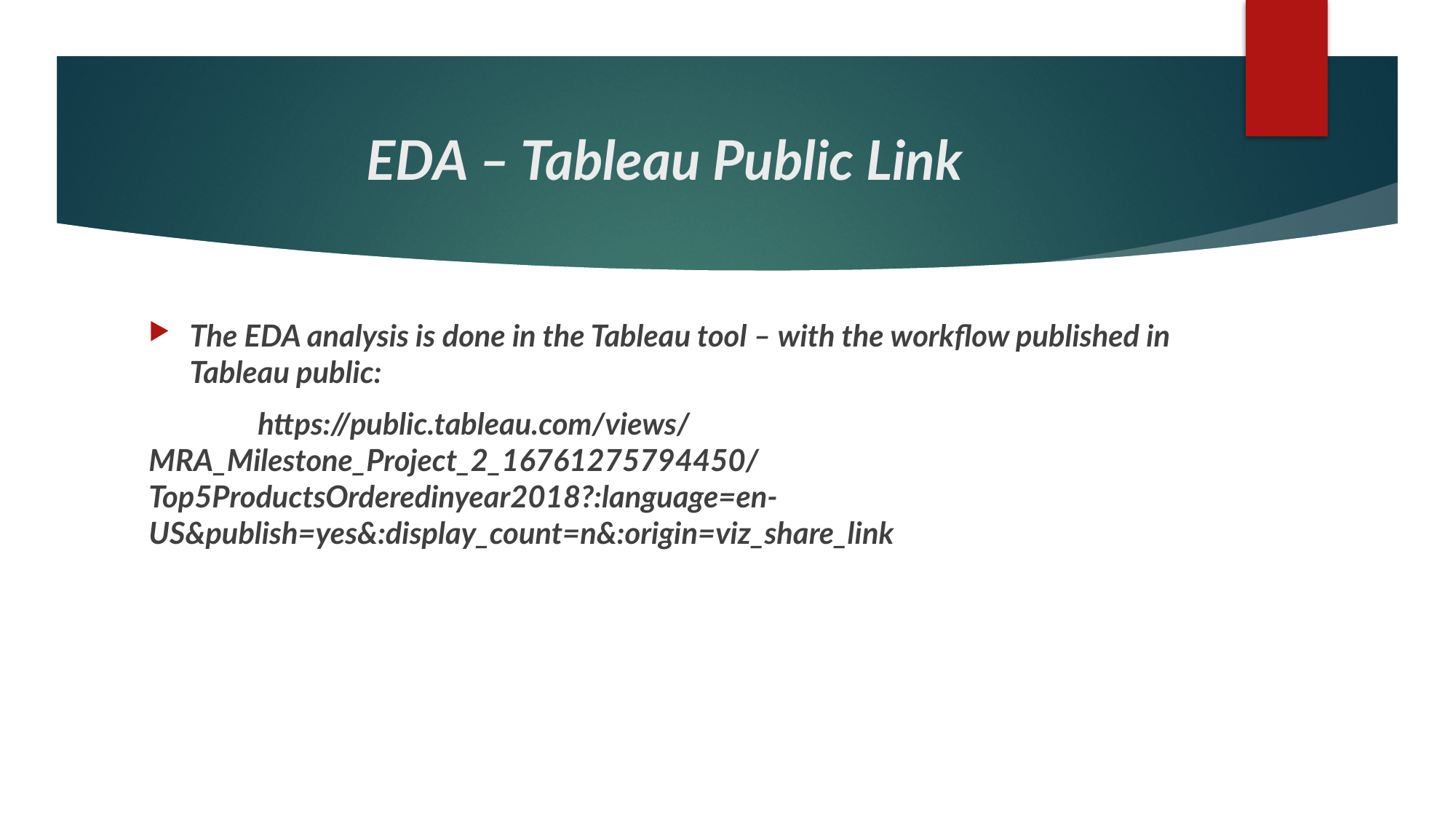

# EDA – Tableau Public Link
The EDA analysis is done in the Tableau tool – with the workflow published in Tableau public:
	https://public.tableau.com/views/MRA_Milestone_Project_2_16761275794450/Top5ProductsOrderedinyear2018?:language=en-US&publish=yes&:display_count=n&:origin=viz_share_link